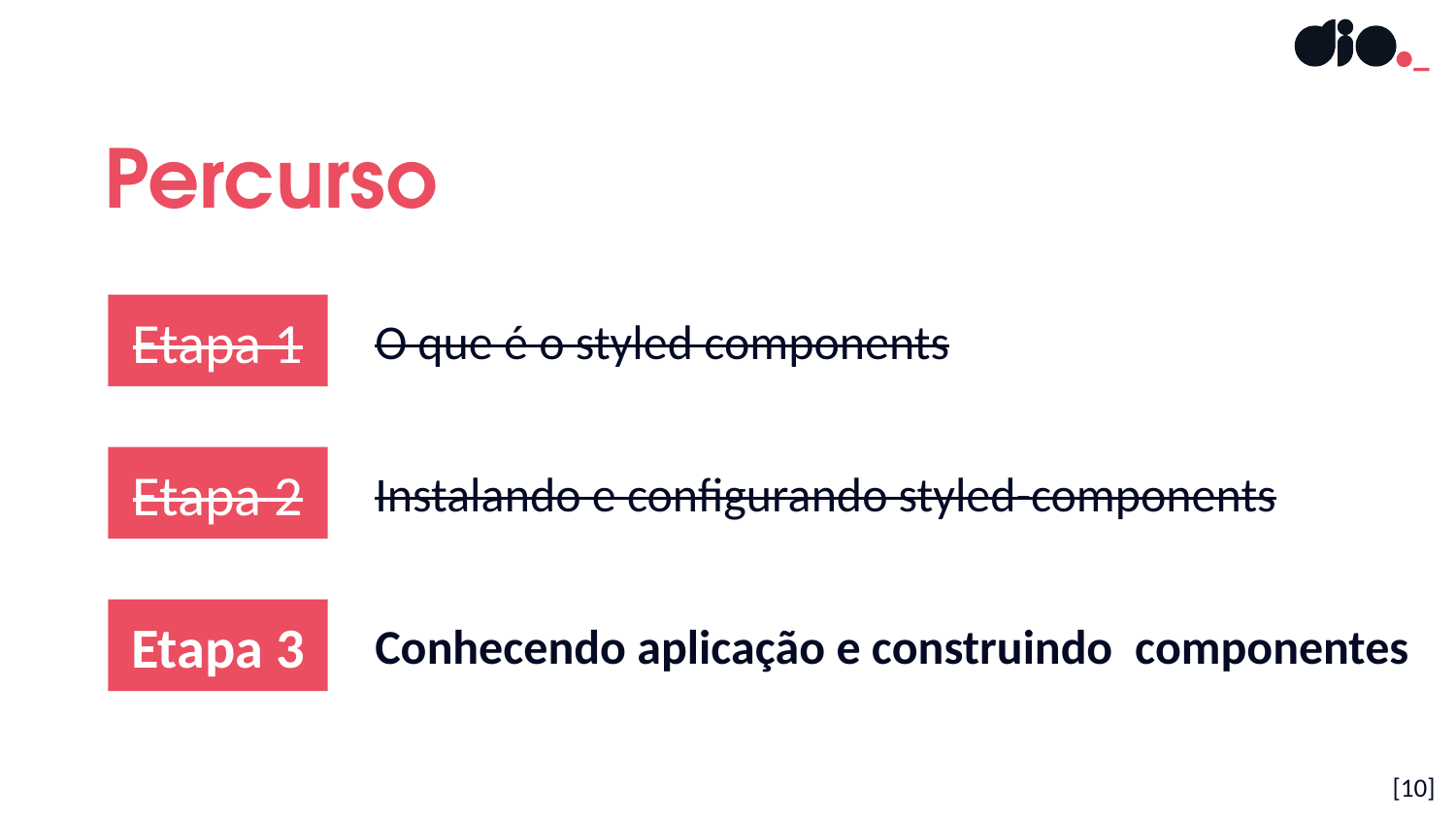

Percurso
Etapa 1
O que é o styled components
Etapa 2
Instalando e configurando styled-components
Etapa 3
Conhecendo aplicação e construindo  componentes
[10]